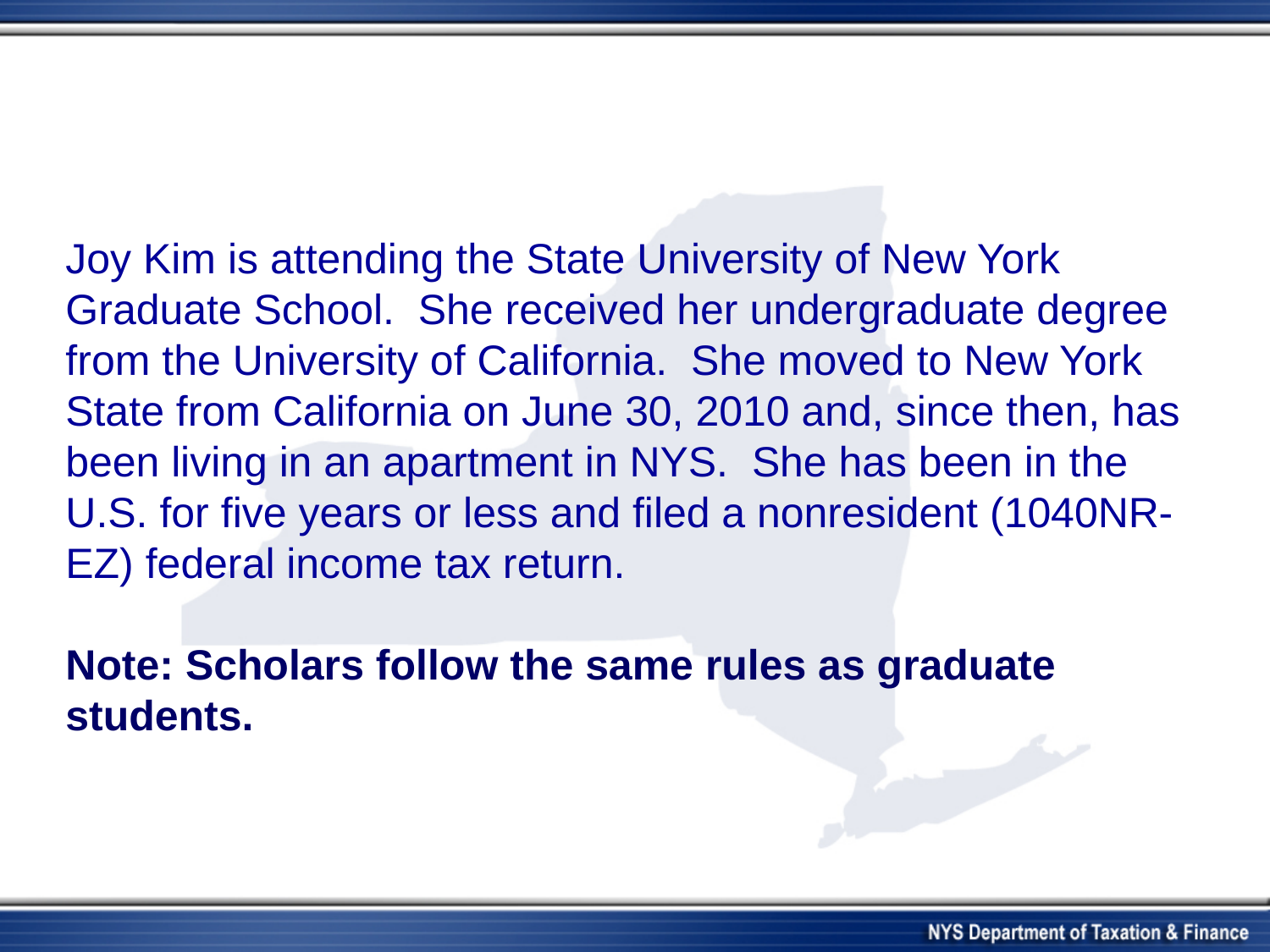

# Joy Kim is attending the State University of New York Graduate School.  She received her undergraduate degree from the University of California.  She moved to New York State from California on June 30, 2010 and, since then, has been living in an apartment in NYS.  She has been in the U.S. for five years or less and filed a nonresident (1040NR-EZ) federal income tax return. Note: Scholars follow the same rules as graduate students.